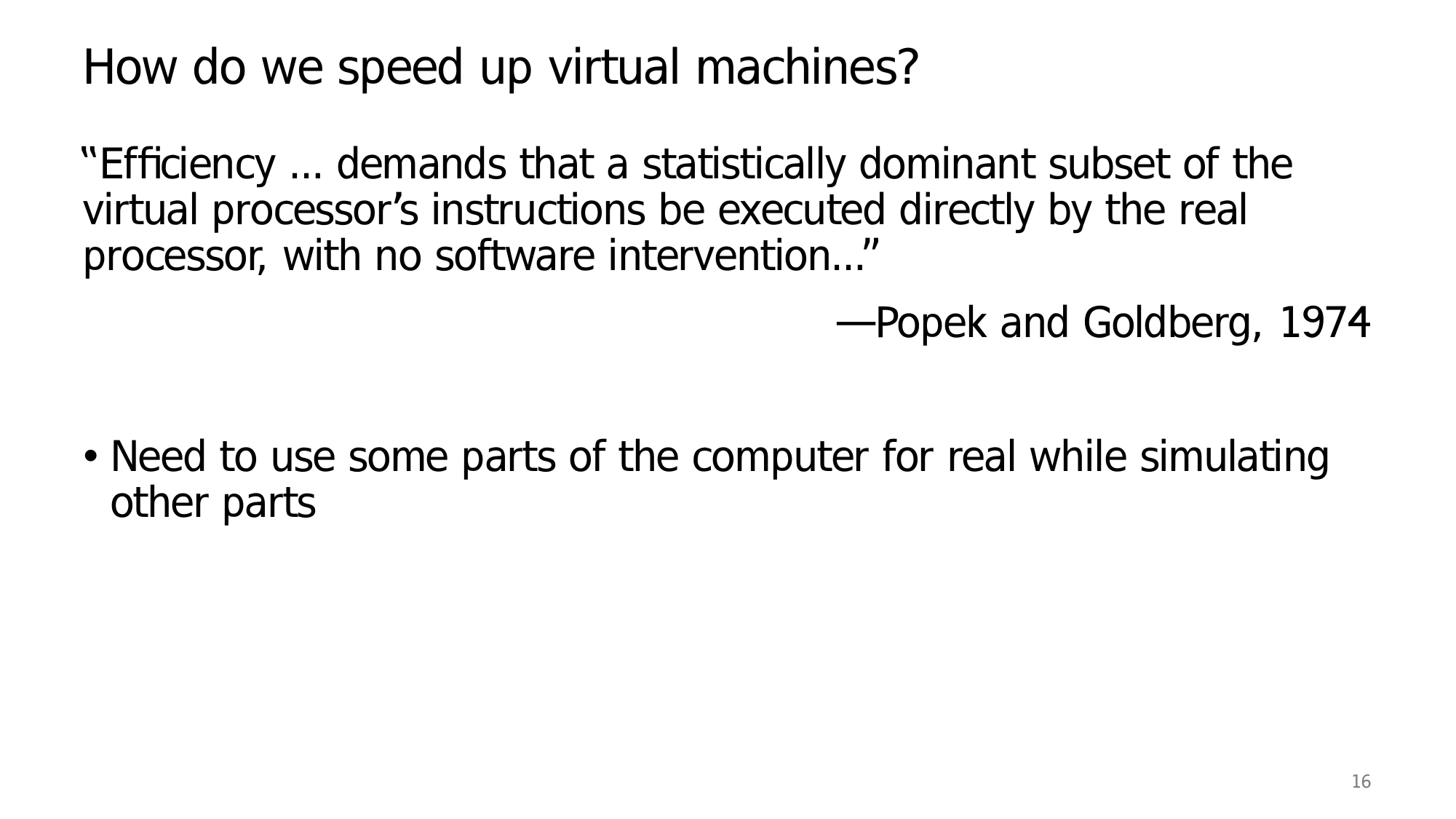

# How do we speed up virtual machines?
“Efficiency … demands that a statistically dominant subset of the virtual processor’s instructions be executed directly by the real processor, with no software intervention…”
—Popek and Goldberg, 1974

Need to use some parts of the computer for real while simulating other parts
16